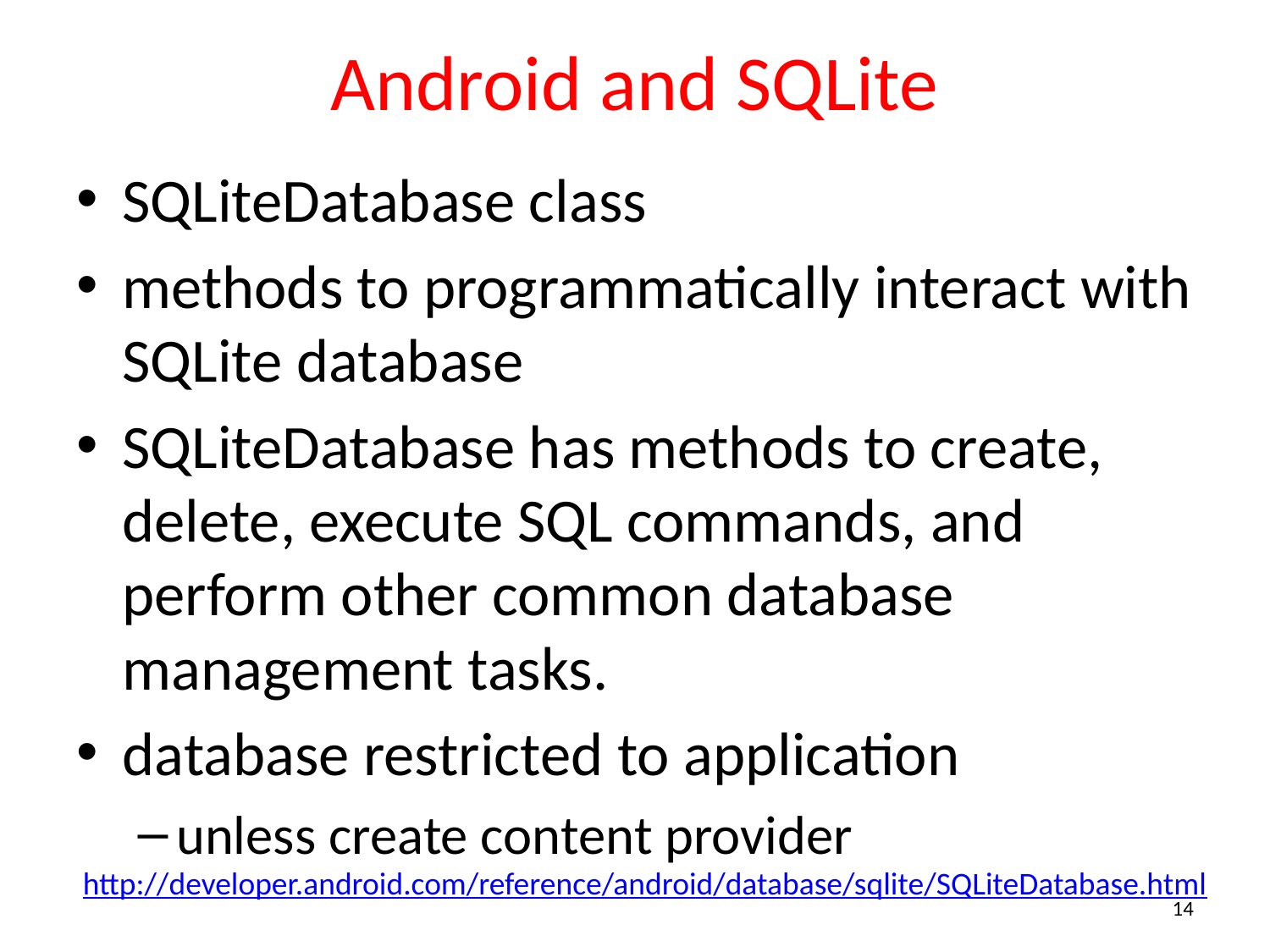

# Android and SQLite
SQLiteDatabase class
methods to programmatically interact with SQLite database
SQLiteDatabase has methods to create, delete, execute SQL commands, and perform other common database management tasks.
database restricted to application
unless create content provider
http://developer.android.com/reference/android/database/sqlite/SQLiteDatabase.html
14